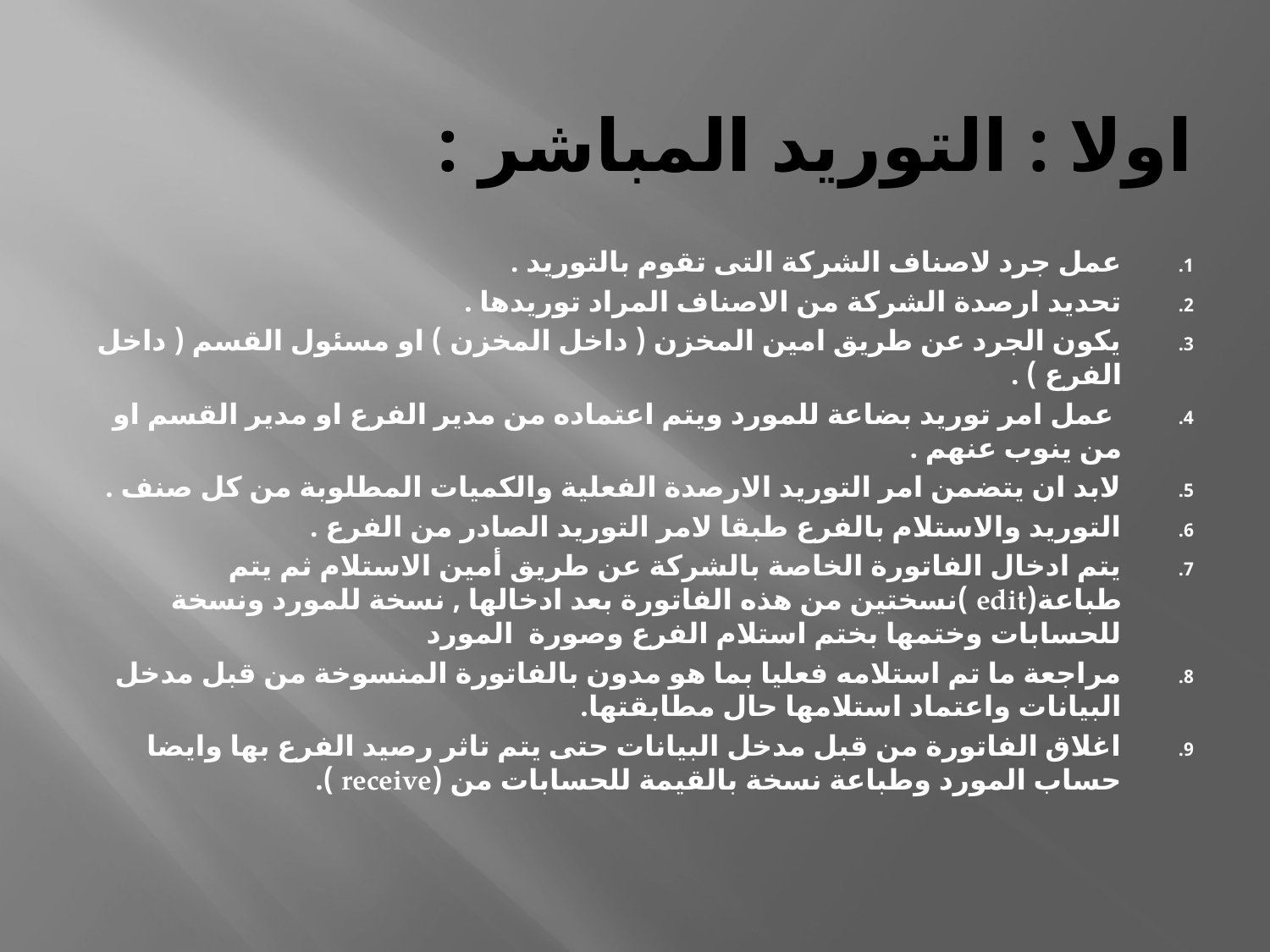

# اولا : التوريد المباشر :
عمل جرد لاصناف الشركة التى تقوم بالتوريد .
تحديد ارصدة الشركة من الاصناف المراد توريدها .
يكون الجرد عن طريق امين المخزن ( داخل المخزن ) او مسئول القسم ( داخل الفرع ) .
 عمل امر توريد بضاعة للمورد ويتم اعتماده من مدير الفرع او مدير القسم او من ينوب عنهم .
لابد ان يتضمن امر التوريد الارصدة الفعلية والكميات المطلوبة من كل صنف .
التوريد والاستلام بالفرع طبقا لامر التوريد الصادر من الفرع .
يتم ادخال الفاتورة الخاصة بالشركة عن طريق أمين الاستلام ثم يتم طباعة(edit )نسختين من هذه الفاتورة بعد ادخالها , نسخة للمورد ونسخة للحسابات وختمها بختم استلام الفرع وصورة  المورد
مراجعة ما تم استلامه فعليا بما هو مدون بالفاتورة المنسوخة من قبل مدخل البيانات واعتماد استلامها حال مطابقتها.
اغلاق الفاتورة من قبل مدخل البيانات حتى يتم تاثر رصيد الفرع بها وايضا حساب المورد وطباعة نسخة بالقيمة للحسابات من (receive ).